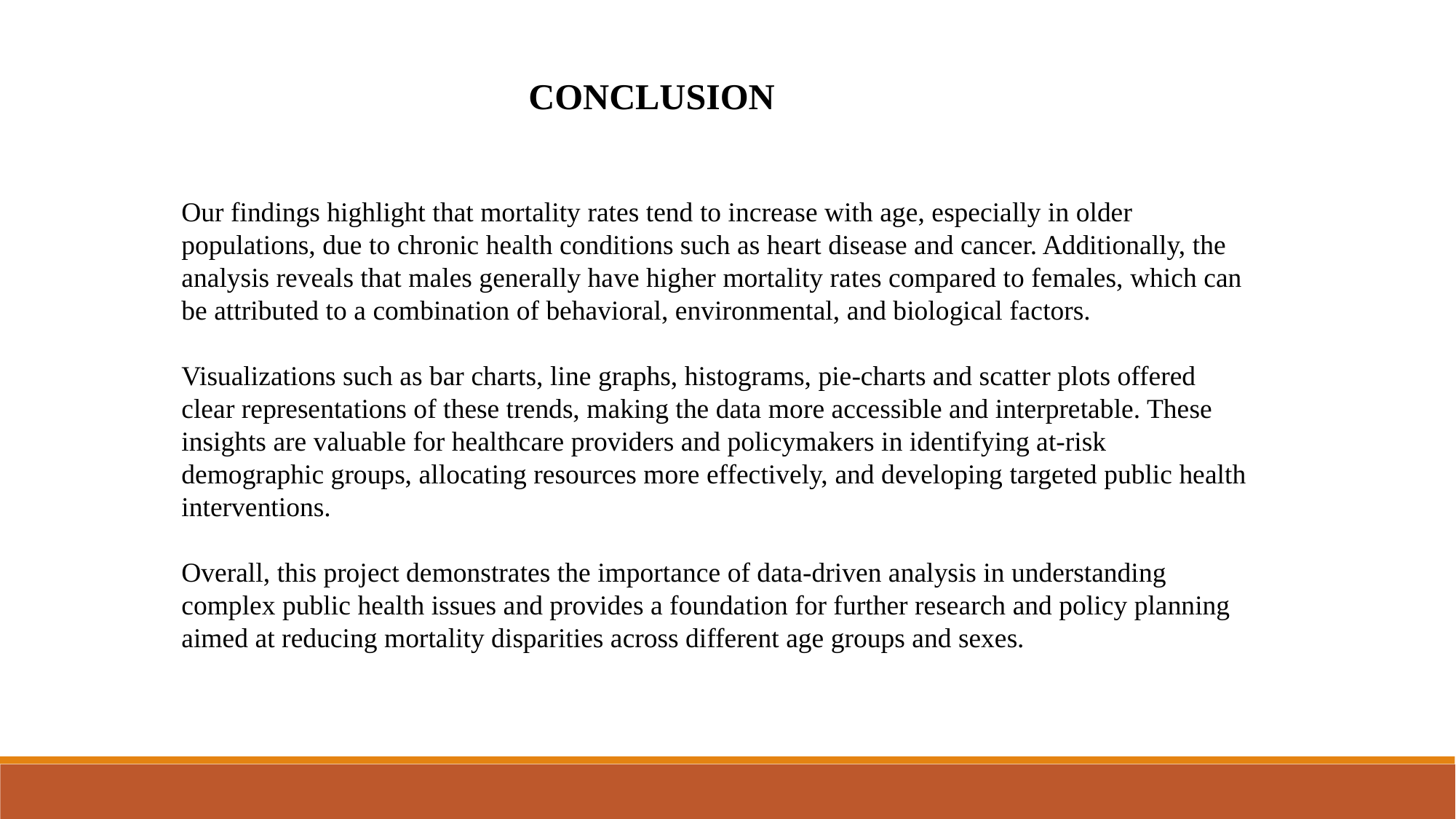

CONCLUSION
Our findings highlight that mortality rates tend to increase with age, especially in older populations, due to chronic health conditions such as heart disease and cancer. Additionally, the analysis reveals that males generally have higher mortality rates compared to females, which can be attributed to a combination of behavioral, environmental, and biological factors.

Visualizations such as bar charts, line graphs, histograms, pie-charts and scatter plots offered clear representations of these trends, making the data more accessible and interpretable. These insights are valuable for healthcare providers and policymakers in identifying at-risk demographic groups, allocating resources more effectively, and developing targeted public health interventions.

Overall, this project demonstrates the importance of data-driven analysis in understanding complex public health issues and provides a foundation for further research and policy planning aimed at reducing mortality disparities across different age groups and sexes.